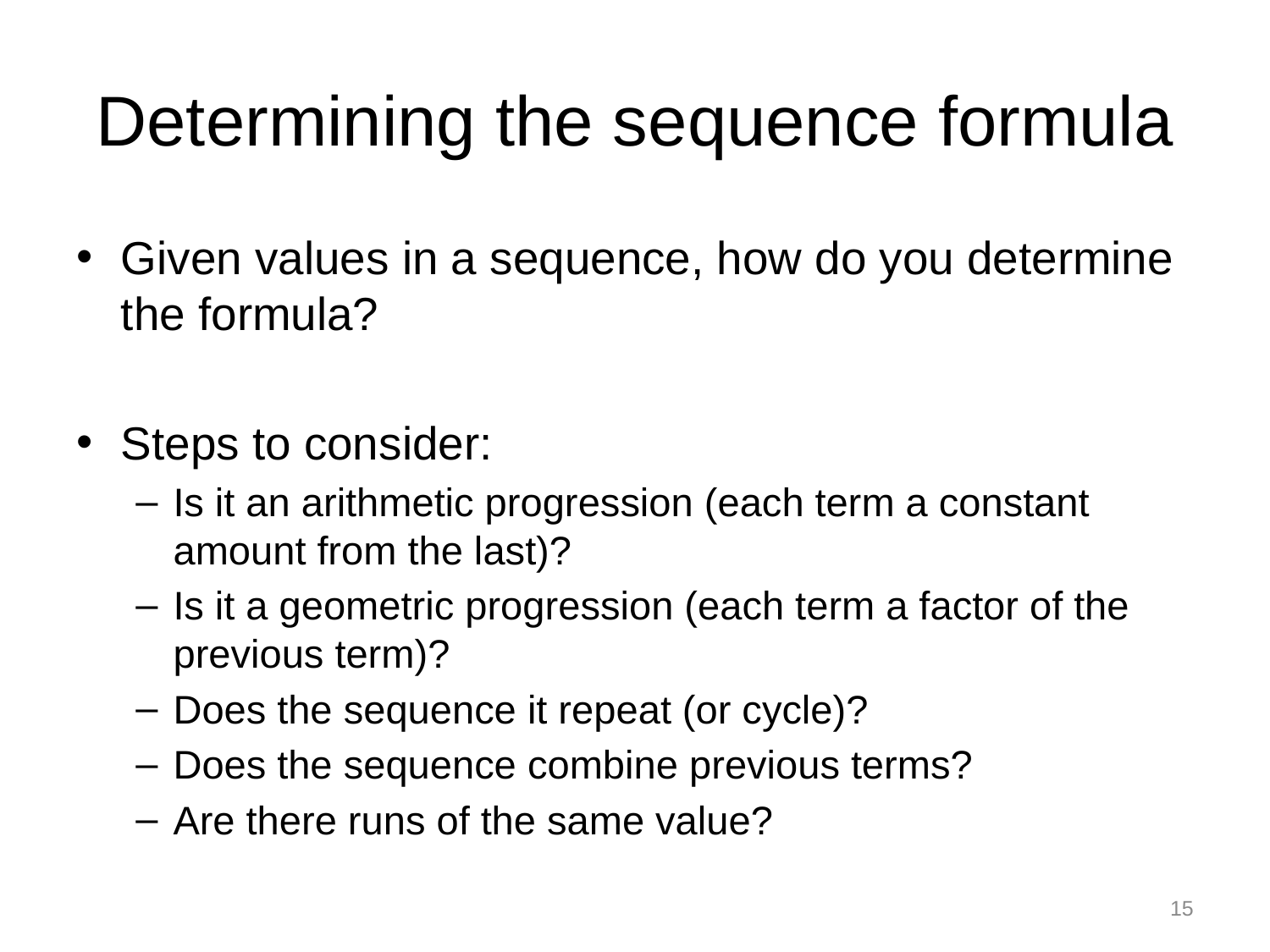

# Determining the sequence formula
Given values in a sequence, how do you determine the formula?

Steps to consider:
Is it an arithmetic progression (each term a constant amount from the last)?
Is it a geometric progression (each term a factor of the previous term)?
Does the sequence it repeat (or cycle)?
Does the sequence combine previous terms?
Are there runs of the same value?
15